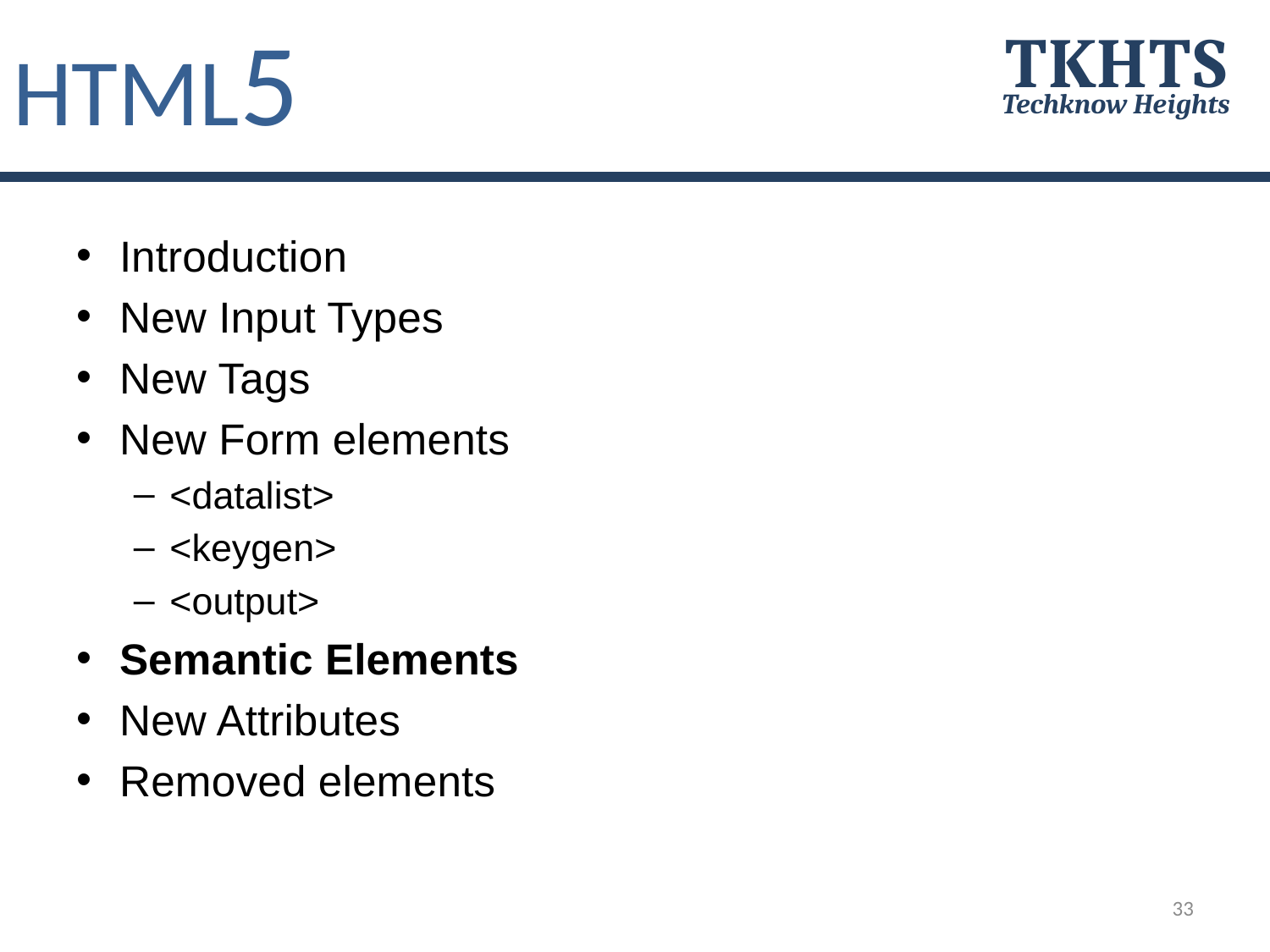

# HTML5
TKHTS
Techknow Heights

Introduction
New Input Types
New Tags
New Form elements
<datalist>
<keygen>
<output>
Semantic Elements
New Attributes
Removed elements
33